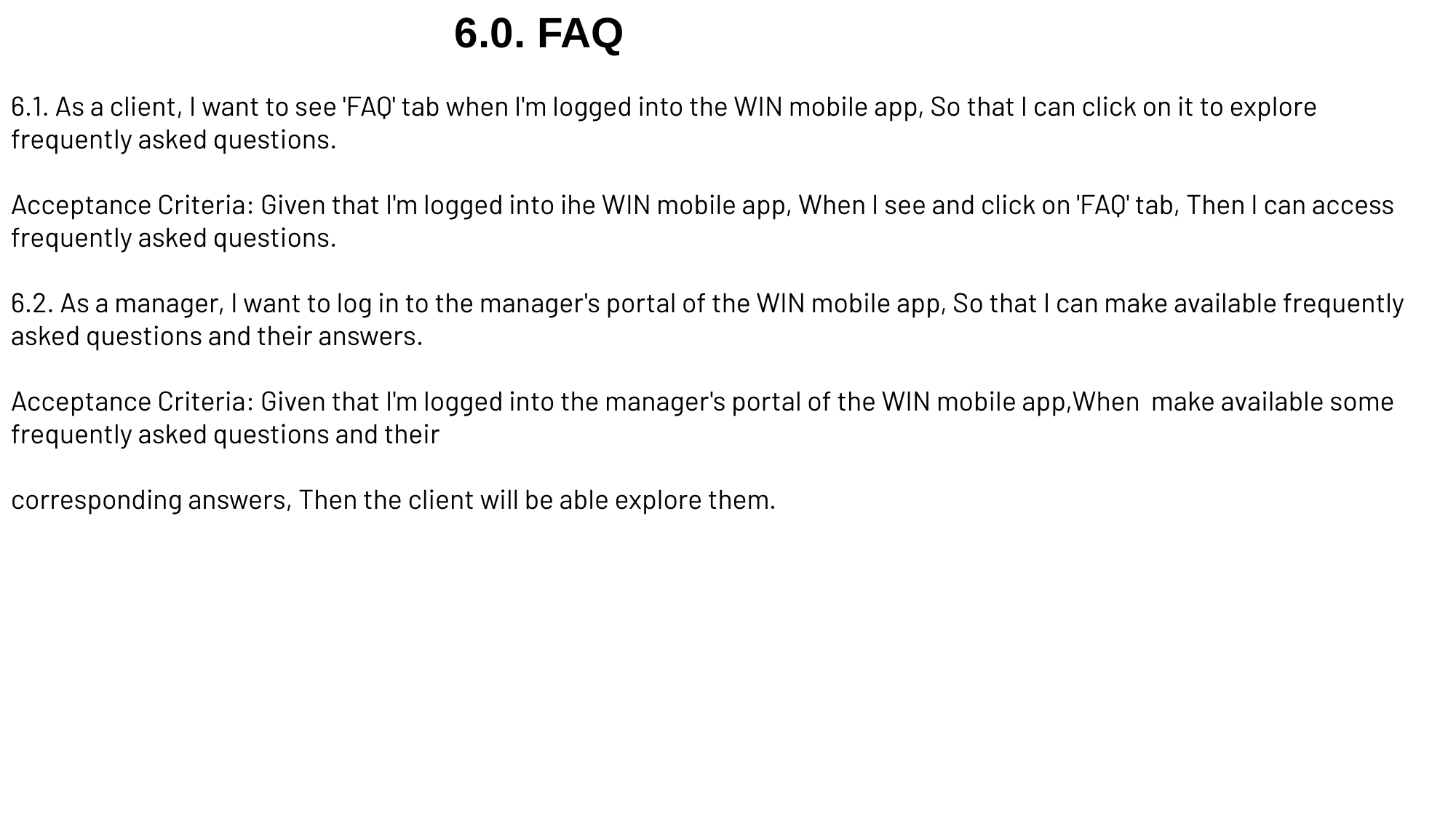

6.0. FAQ
6.1. As a client, I want to see 'FAQ' tab when I'm logged into the WIN mobile app, So that I can click on it to explore frequently asked questions.
Acceptance Criteria: Given that I'm logged into ihe WIN mobile app, When I see and click on 'FAQ' tab, Then I can access frequently asked questions.
6.2. As a manager, I want to log in to the manager's portal of the WIN mobile app, So that I can make available frequently asked questions and their answers.
Acceptance Criteria: Given that I'm logged into the manager's portal of the WIN mobile app,When  make available some frequently asked questions and their
corresponding answers, Then the client will be able explore them.